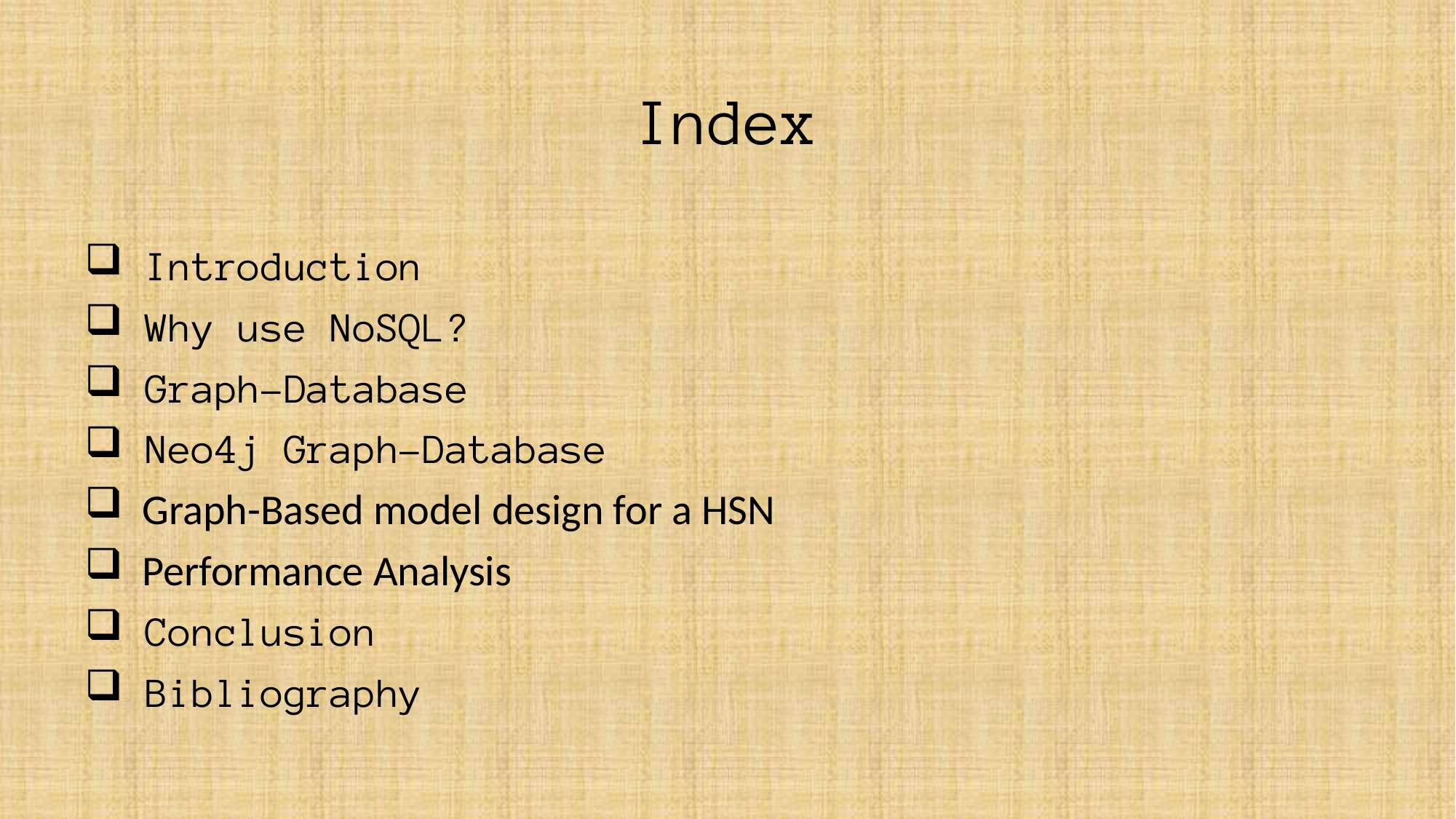

# Index
 Introduction
 Why use NoSQL?
 Graph-Database
 Neo4j Graph-Database
  Graph-Based model design for a HSN
  Performance Analysis
 Conclusion
 Bibliography